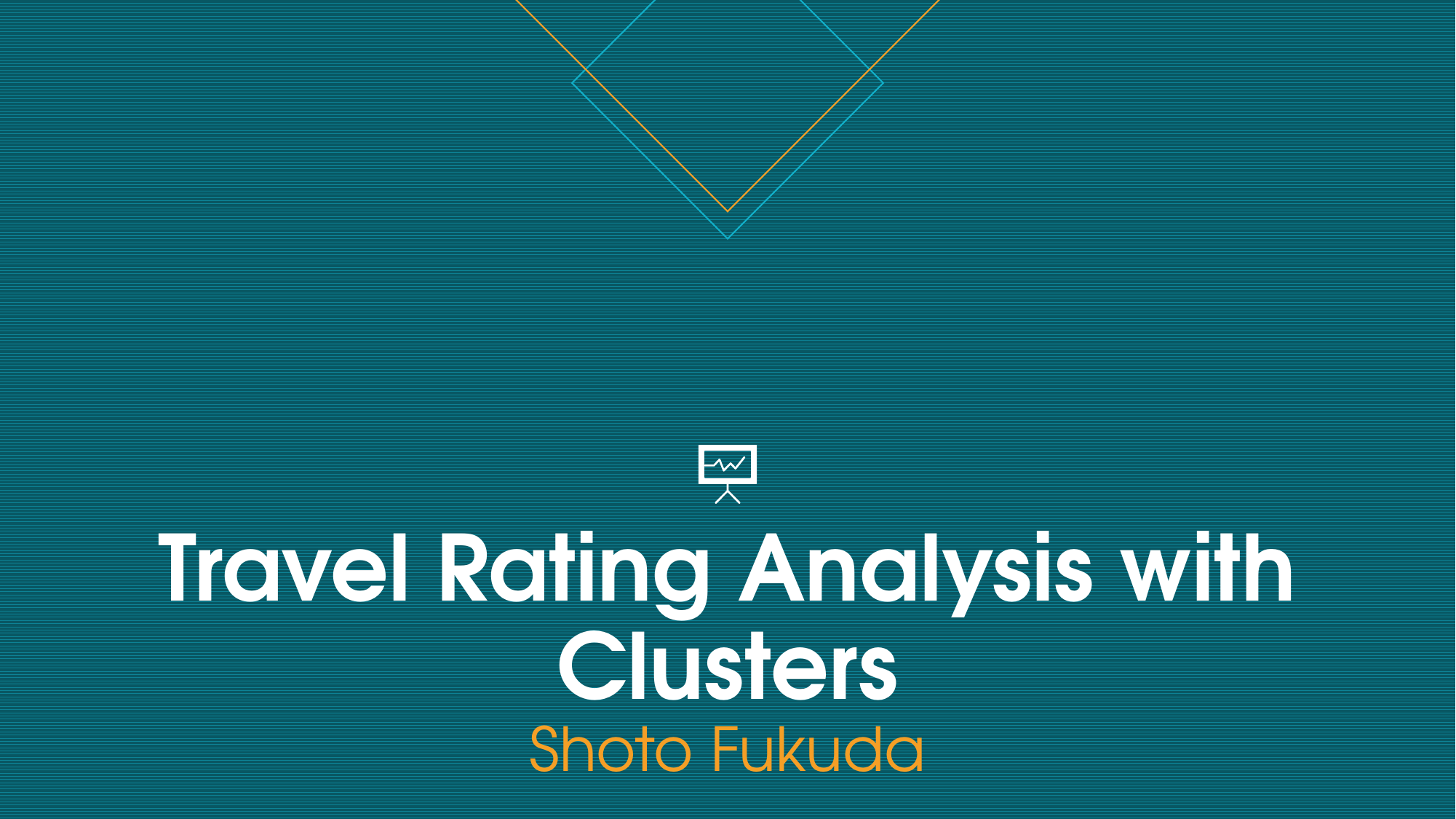

# Travel Rating Analysis with Clusters Shoto Fukuda